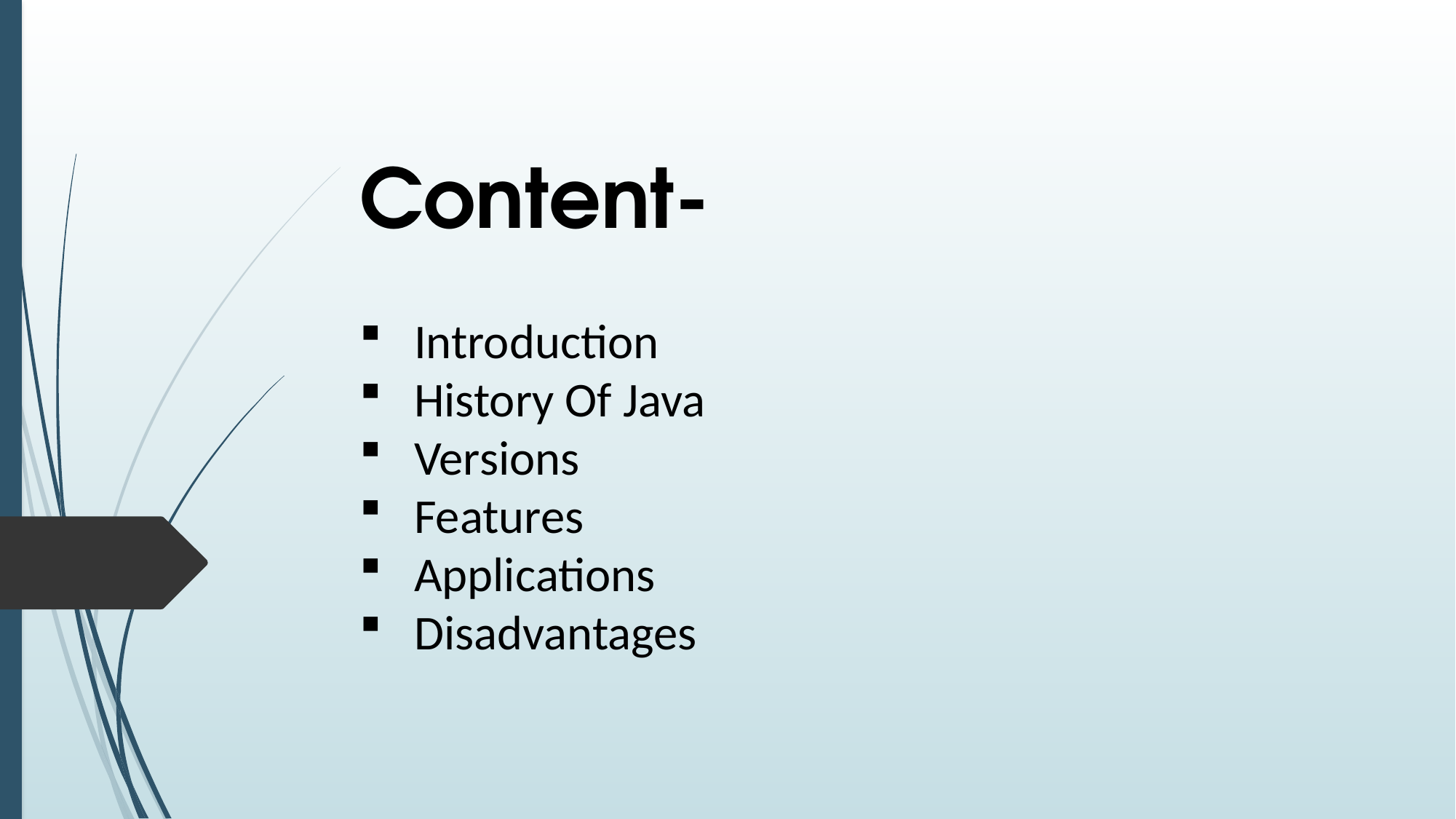

#
Content-

Introduction
History Of Java
Versions
Features
Applications
Disadvantages